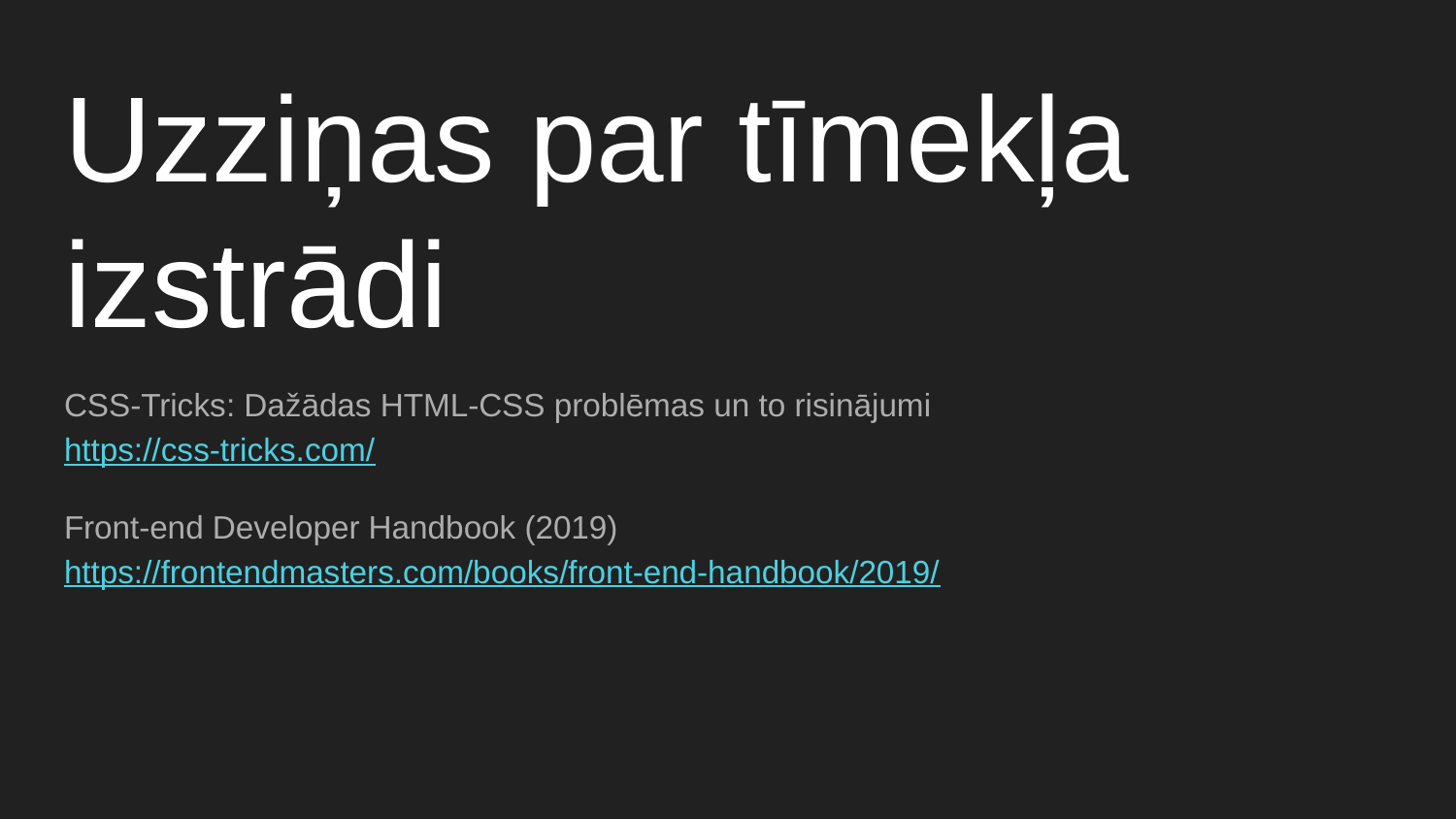

Uzziņas par tīmekļa izstrādi
CSS-Tricks: Dažādas HTML-CSS problēmas un to risinājumi
https://css-tricks.com/
Front-end Developer Handbook (2019)
https://frontendmasters.com/books/front-end-handbook/2019/